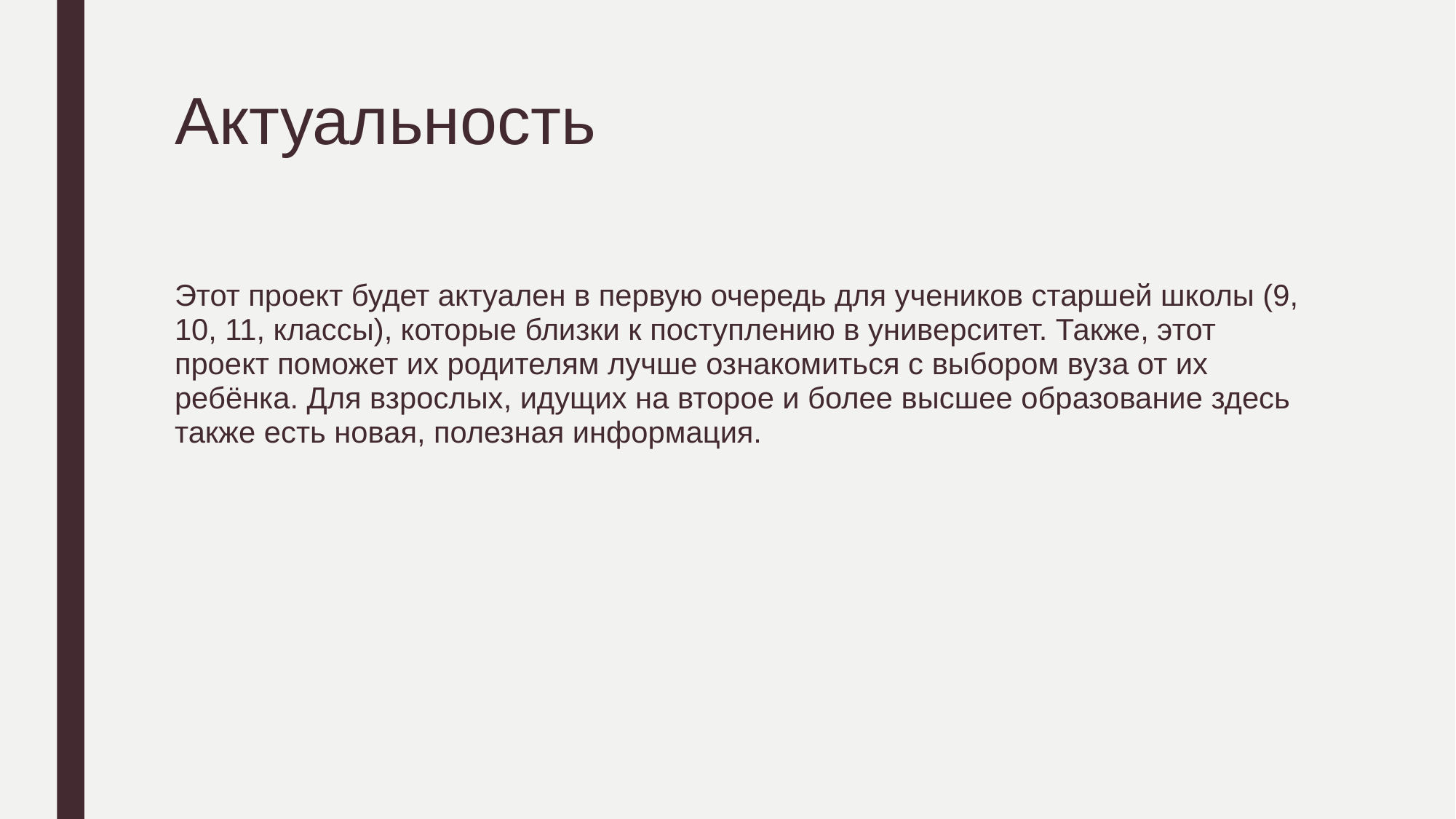

# Актуальность
Этот проект будет актуален в первую очередь для учеников старшей школы (9, 10, 11, классы), которые близки к поступлению в университет. Также, этот проект поможет их родителям лучше ознакомиться с выбором вуза от их ребёнка. Для взрослых, идущих на второе и более высшее образование здесь также есть новая, полезная информация.